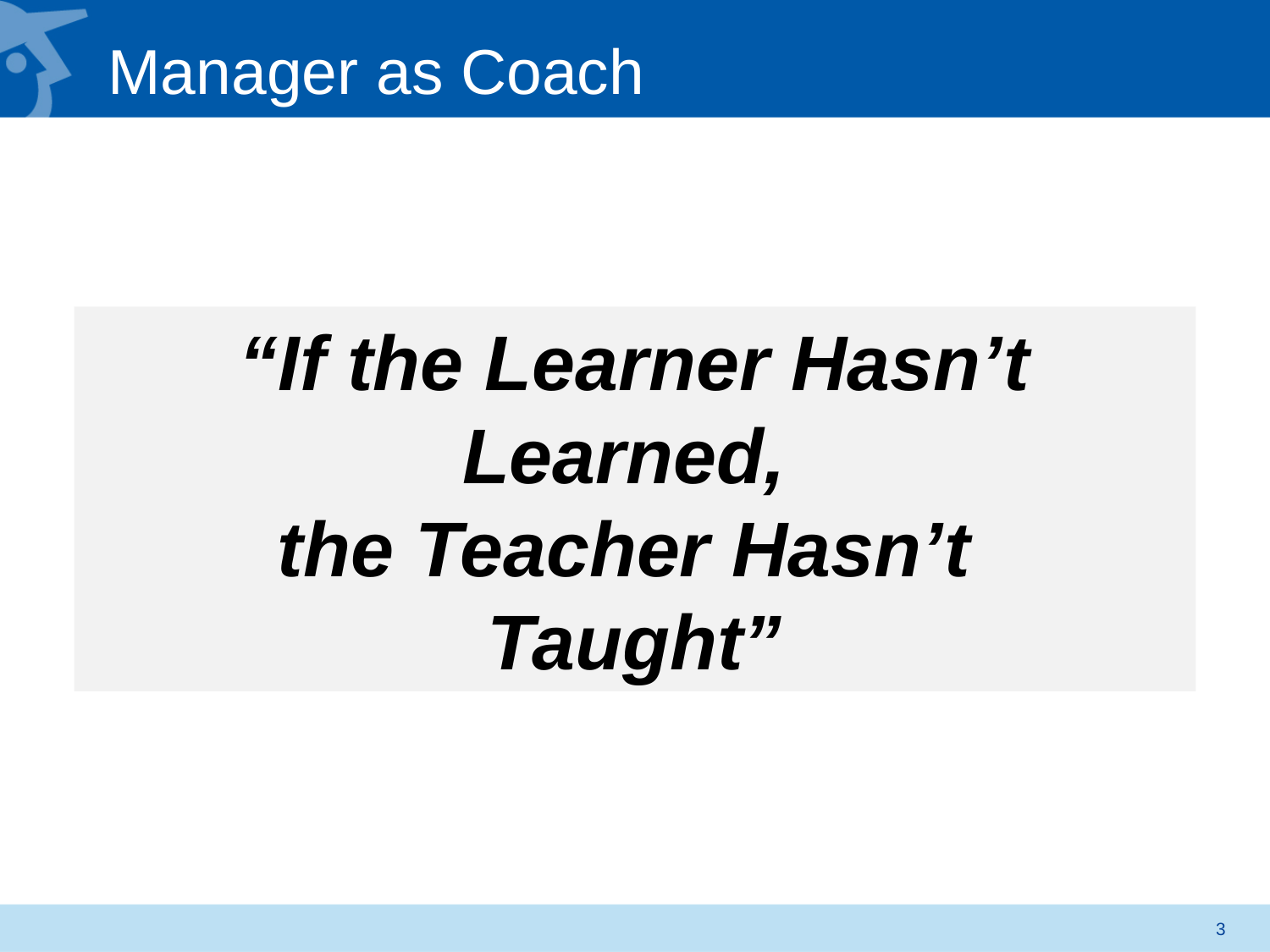

# Manager as Coach
“If the Learner Hasn’t Learned,
the Teacher Hasn’t
Taught”
3